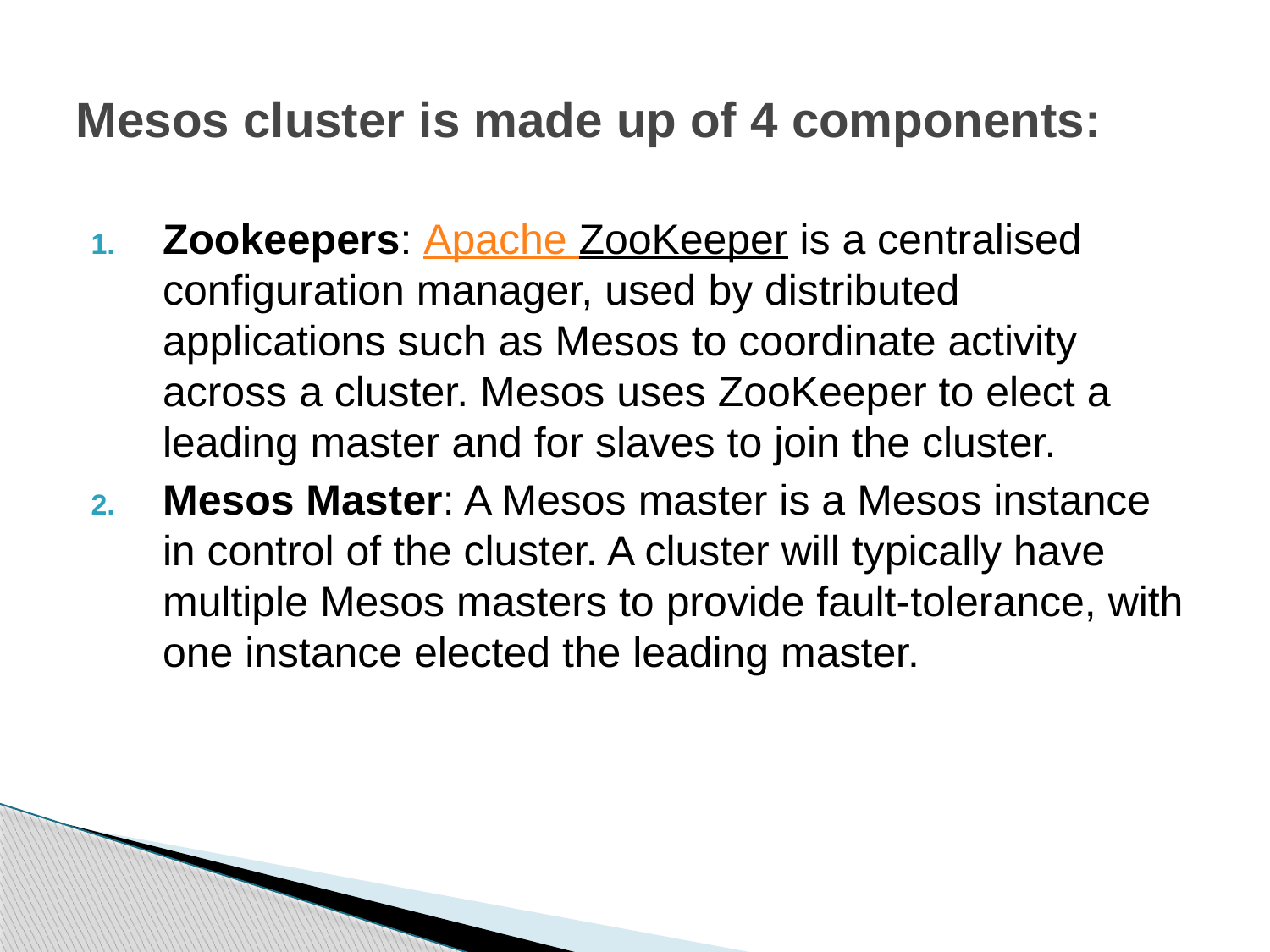

# Mesos cluster is made up of 4 components:
Zookeepers: Apache ZooKeeper is a centralised configuration manager, used by distributed applications such as Mesos to coordinate activity across a cluster. Mesos uses ZooKeeper to elect a leading master and for slaves to join the cluster.
Mesos Master: A Mesos master is a Mesos instance in control of the cluster. A cluster will typically have multiple Mesos masters to provide fault-tolerance, with one instance elected the leading master.